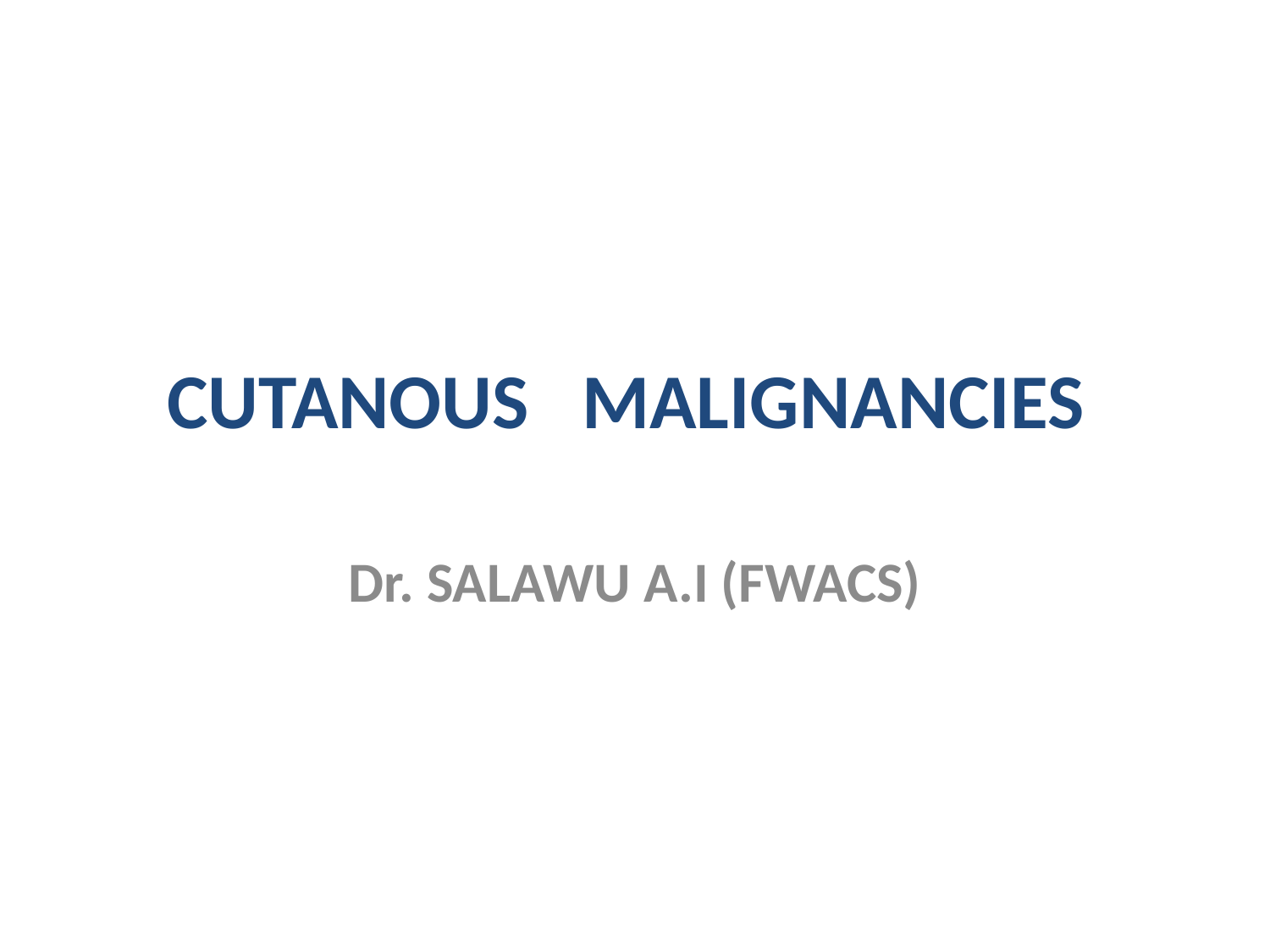

# CUTANOUS   MALIGNANCIES
Dr. SALAWU A.I (FWACS)